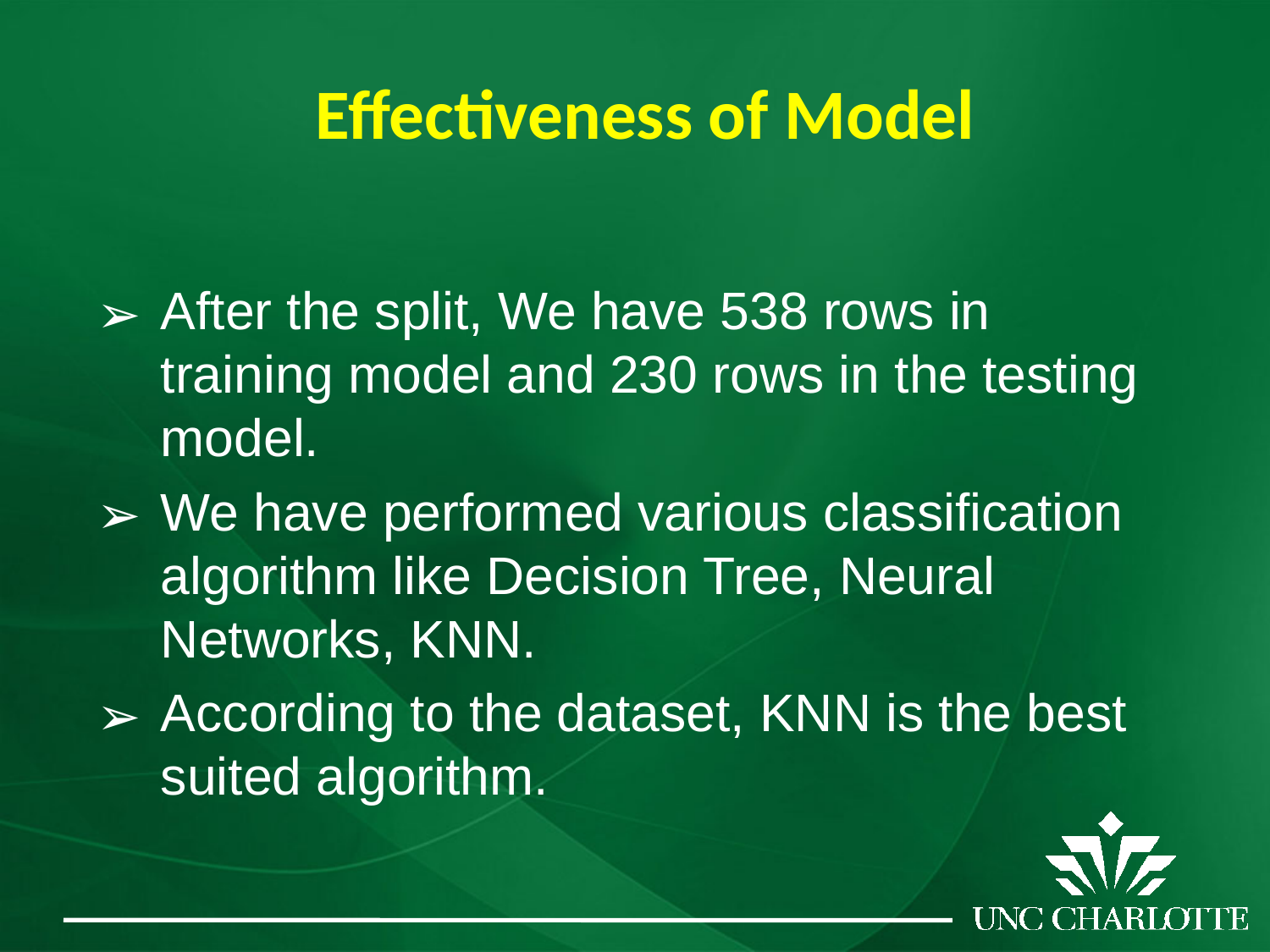

# Effectiveness of Model
After the split, We have 538 rows in training model and 230 rows in the testing model.
We have performed various classification algorithm like Decision Tree, Neural Networks, KNN.
According to the dataset, KNN is the best suited algorithm.